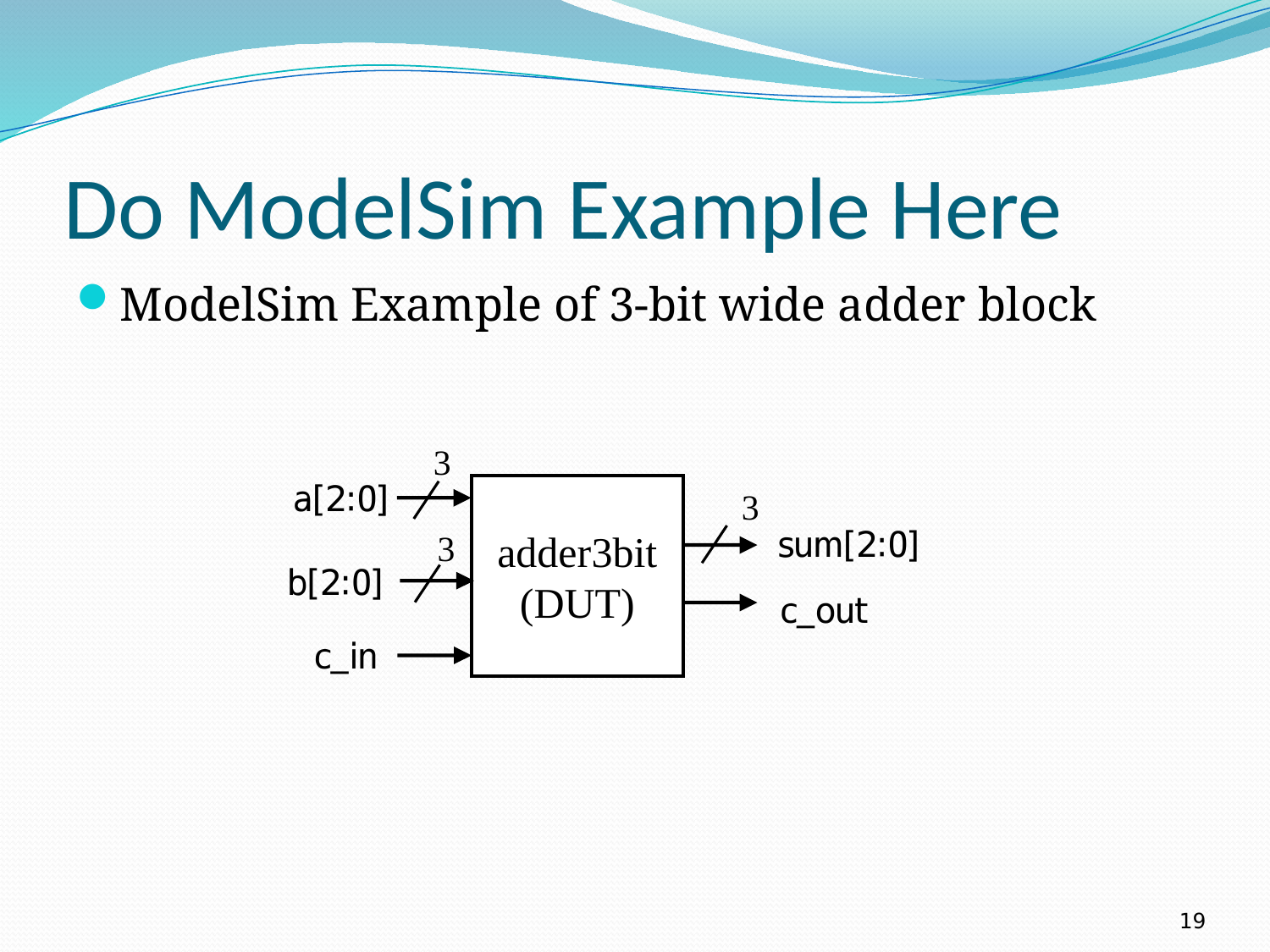

# Do ModelSim Example Here
ModelSim Example of 3-bit wide adder block
3
a[2:0]
adder3bit
(DUT)
3

sum[2:0]
3

b[2:0]

c_out

c_in

19